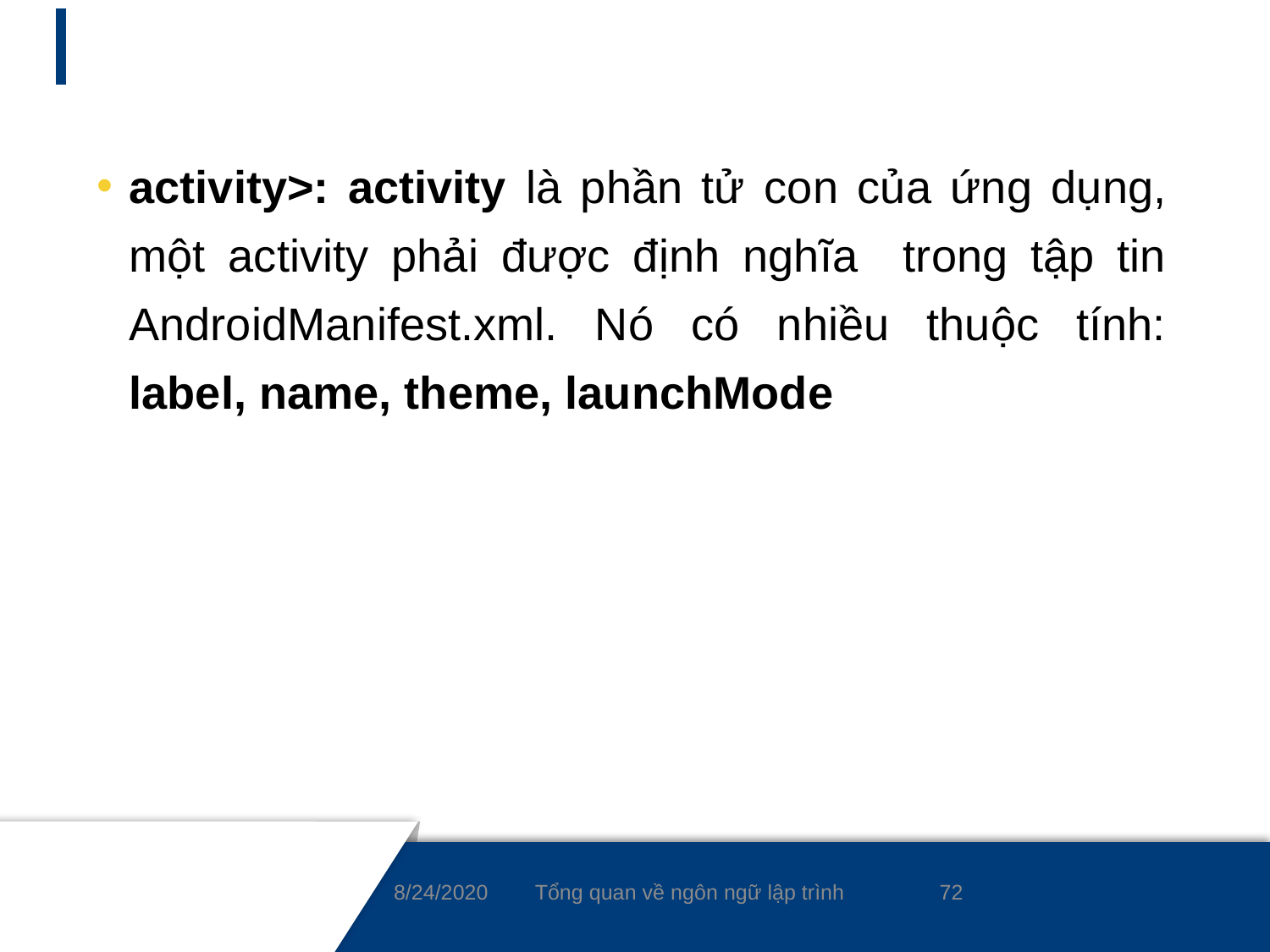

#
activity>: activity là phần tử con của ứng dụng, một activity phải được định nghĩa  trong tập tin AndroidManifest.xml. Nó có nhiều thuộc tính: label, name, theme, launchMode
72
8/24/2020
Tổng quan về ngôn ngữ lập trình